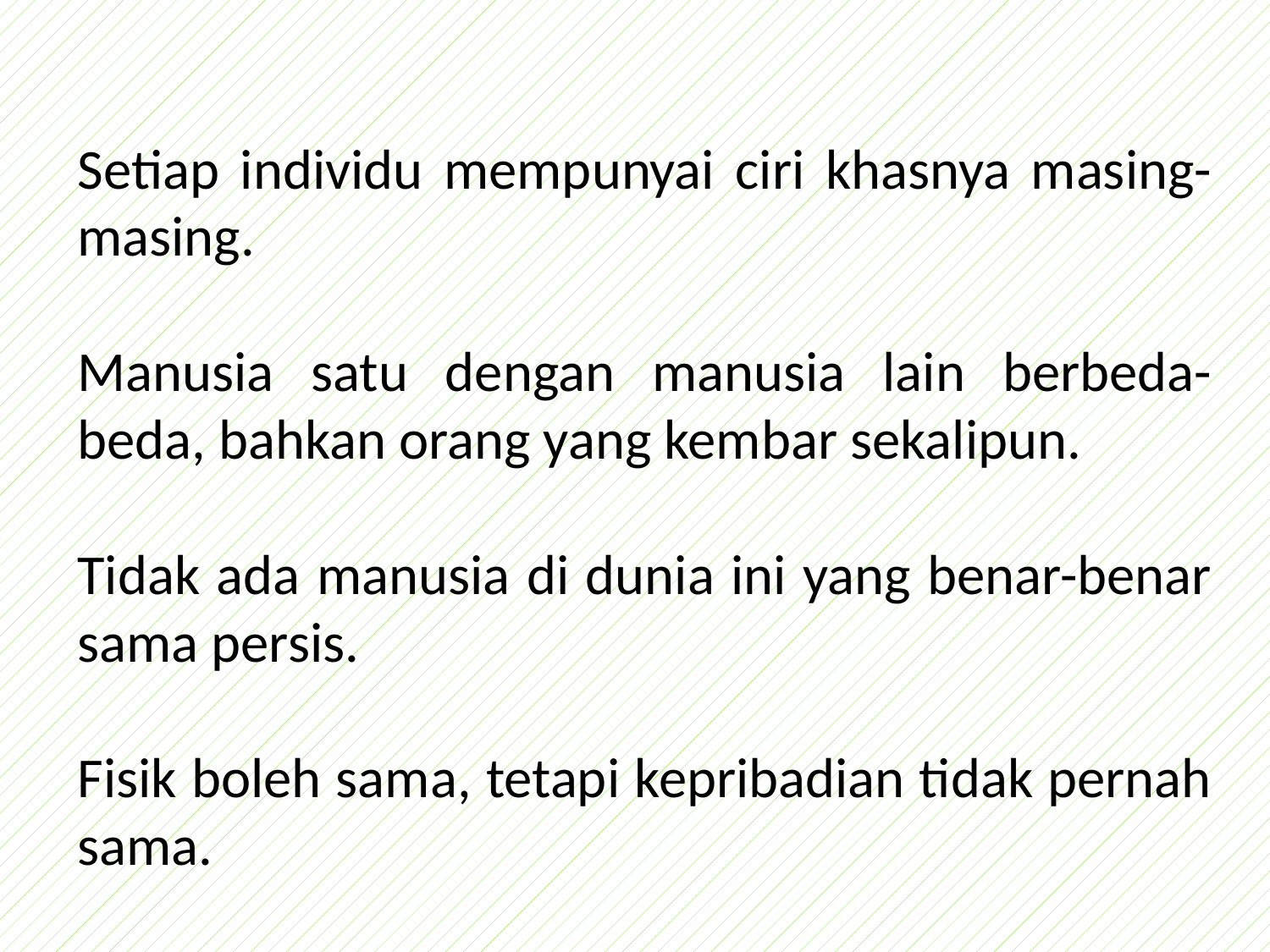

Setiap individu mempunyai ciri khasnya masing-masing.

Manusia satu dengan manusia lain berbeda-beda, bahkan orang yang kembar sekalipun.

Tidak ada manusia di dunia ini yang benar-benar sama persis.

Fisik boleh sama, tetapi kepribadian tidak pernah sama.